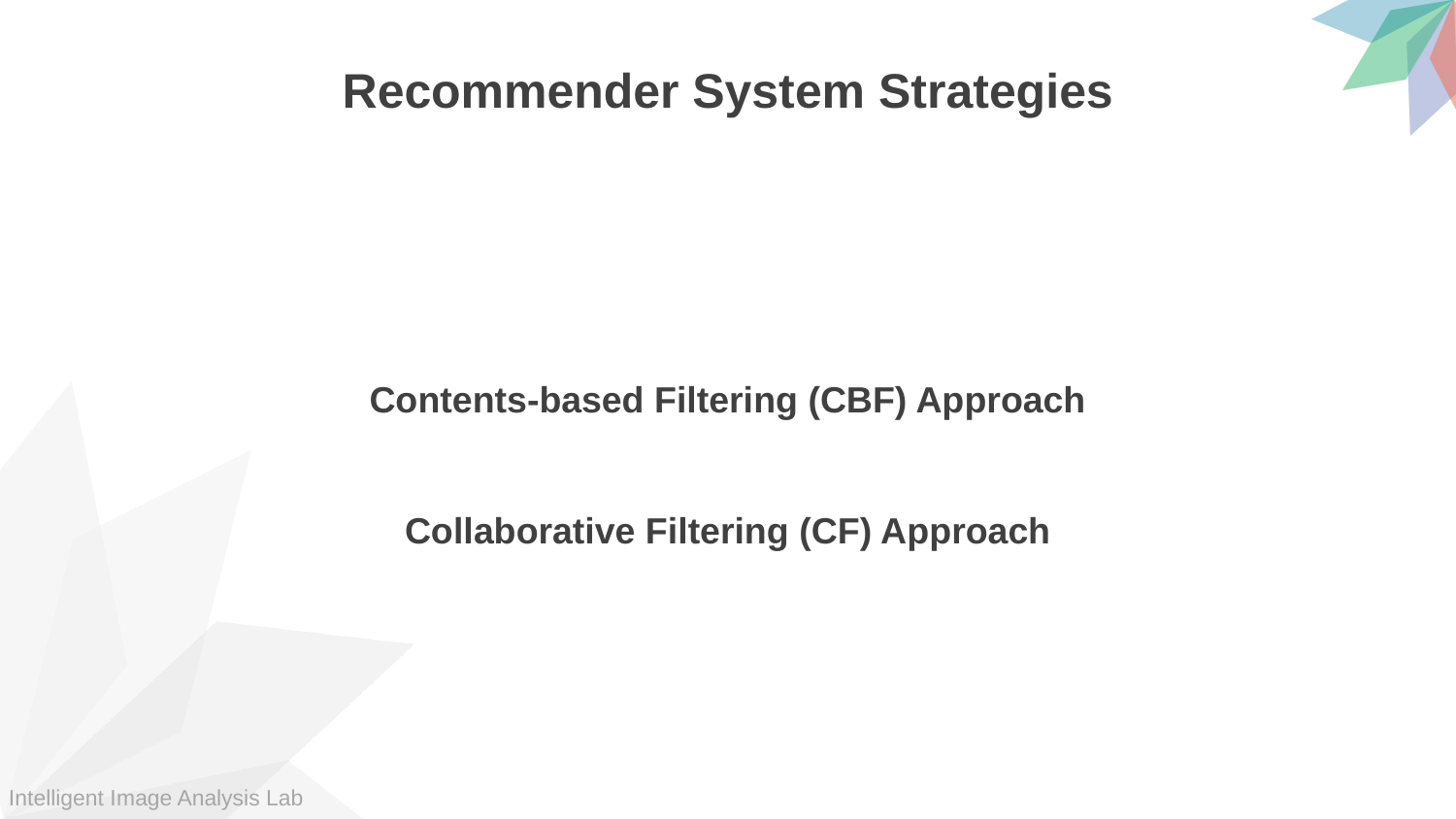

Recommender System Strategies
Contents-based Filtering (CBF) Approach
Collaborative Filtering (CF) Approach